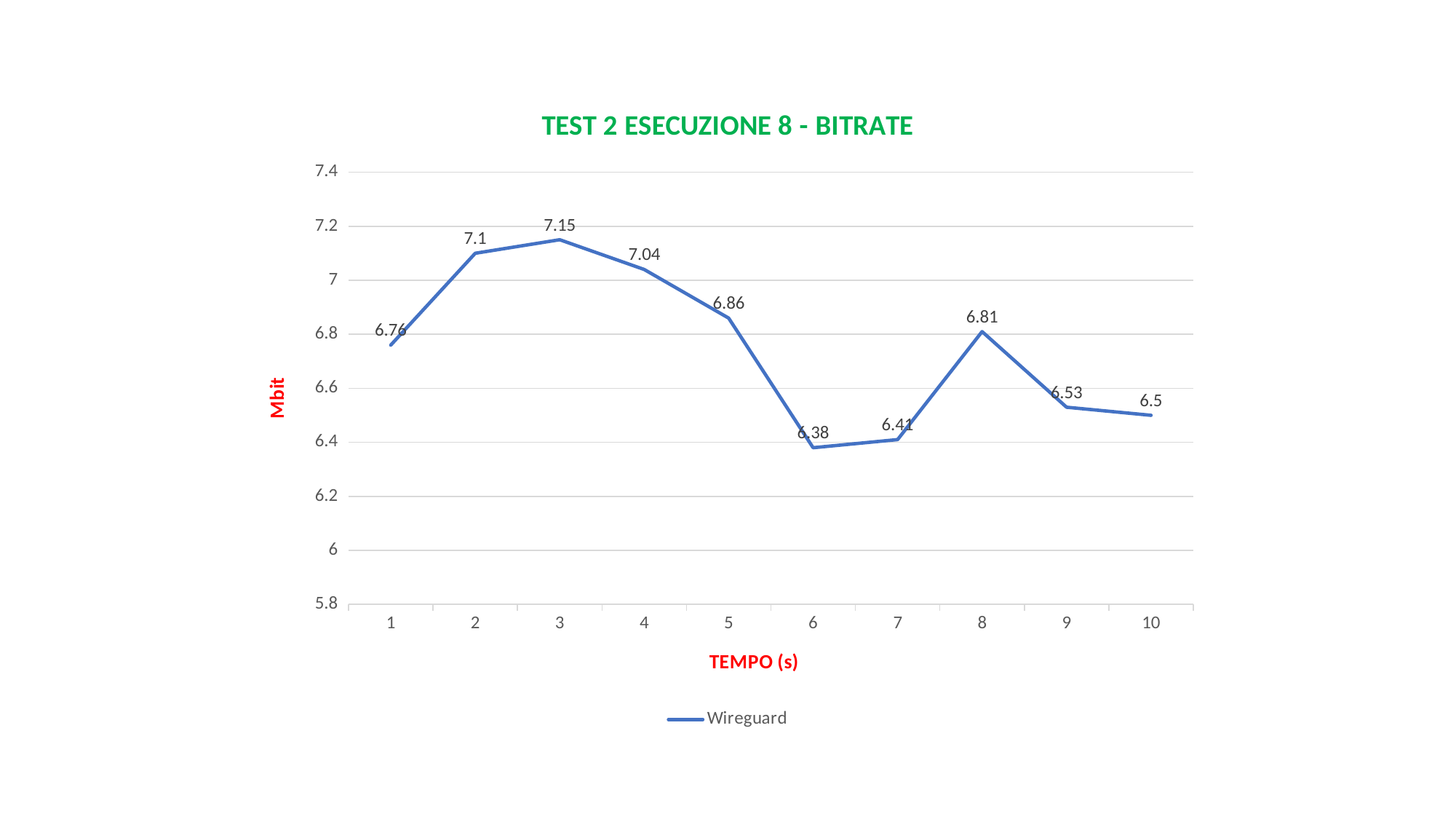

### Chart: TEST 2 ESECUZIONE 8 - BITRATE

| Category | Wireguard |
|---|---|
| 1 | 6.76 |
| 2 | 7.1 |
| 3 | 7.15 |
| 4 | 7.04 |
| 5 | 6.86 |
| 6 | 6.38 |
| 7 | 6.41 |
| 8 | 6.81 |
| 9 | 6.53 |
| 10 | 6.5 |